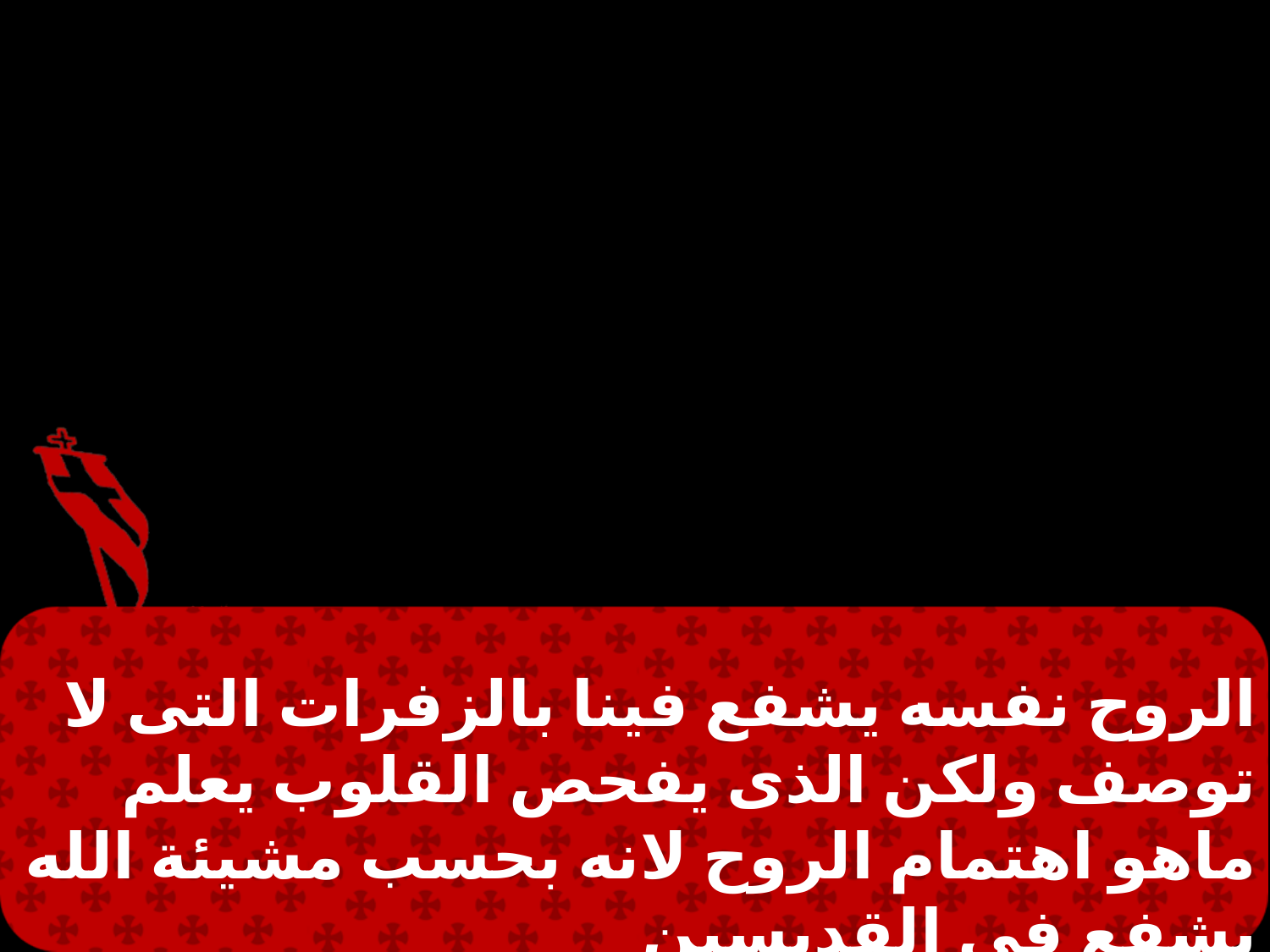

الروح نفسه يشفع فينا بالزفرات التى لا توصف ولكن الذى يفحص القلوب يعلم ماهو اهتمام الروح لانه بحسب مشيئة الله يشفع فى القديسين